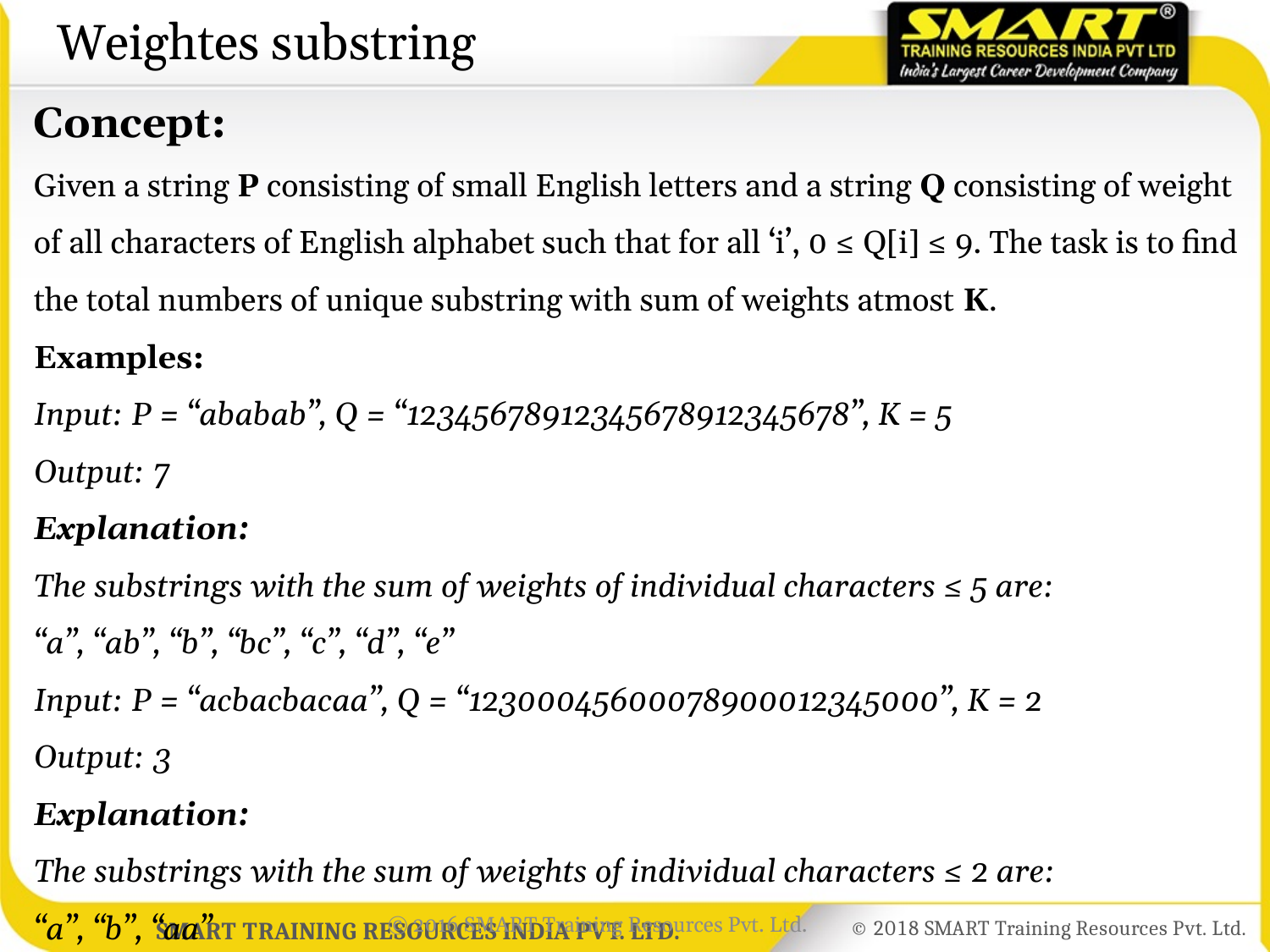

# Weightes substring
Concept:
Given a string P consisting of small English letters and a string Q consisting of weight of all characters of English alphabet such that for all ‘i’, 0 ≤ Q[i] ≤ 9. The task is to find the total numbers of unique substring with sum of weights atmost K.
Examples:
Input: P = “ababab”, Q = “12345678912345678912345678”, K = 5 
Output: 7 
Explanation: 
The substrings with the sum of weights of individual characters ≤ 5 are: 
“a”, “ab”, “b”, “bc”, “c”, “d”, “e”
Input: P = “acbacbacaa”, Q = “12300045600078900012345000”, K = 2 
Output: 3 
Explanation: 
The substrings with the sum of weights of individual characters ≤ 2 are: 
“a”, “b”, “aa”
© 2016 SMART Training Resources Pvt. Ltd.